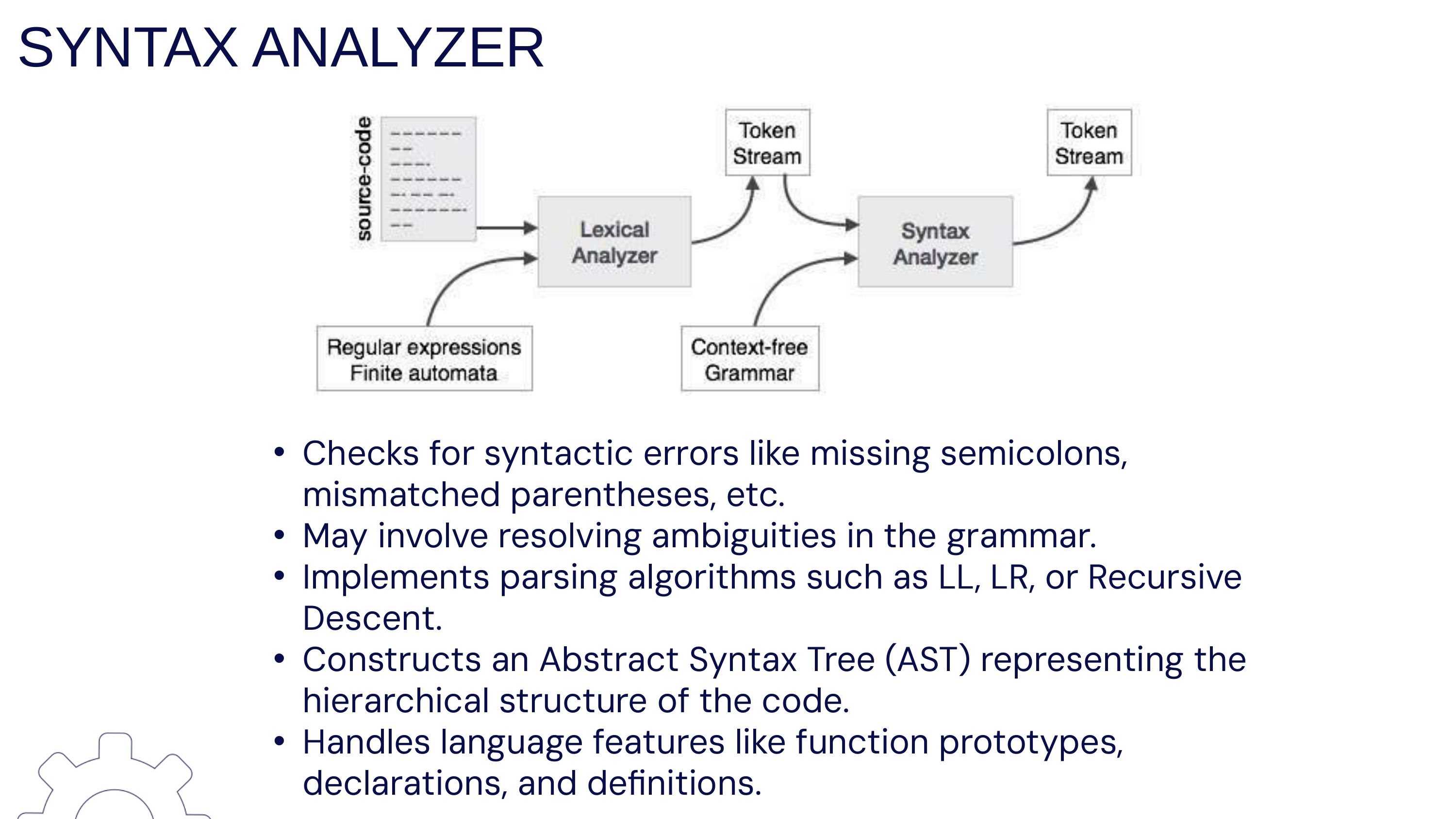

SYNTAX ANALYZER

Checks for syntactic errors like missing semicolons, mismatched parentheses, etc.
May involve resolving ambiguities in the grammar.
Implements parsing algorithms such as LL, LR, or Recursive Descent.
Constructs an Abstract Syntax Tree (AST) representing the hierarchical structure of the code.
Handles language features like function prototypes, declarations, and definitions.